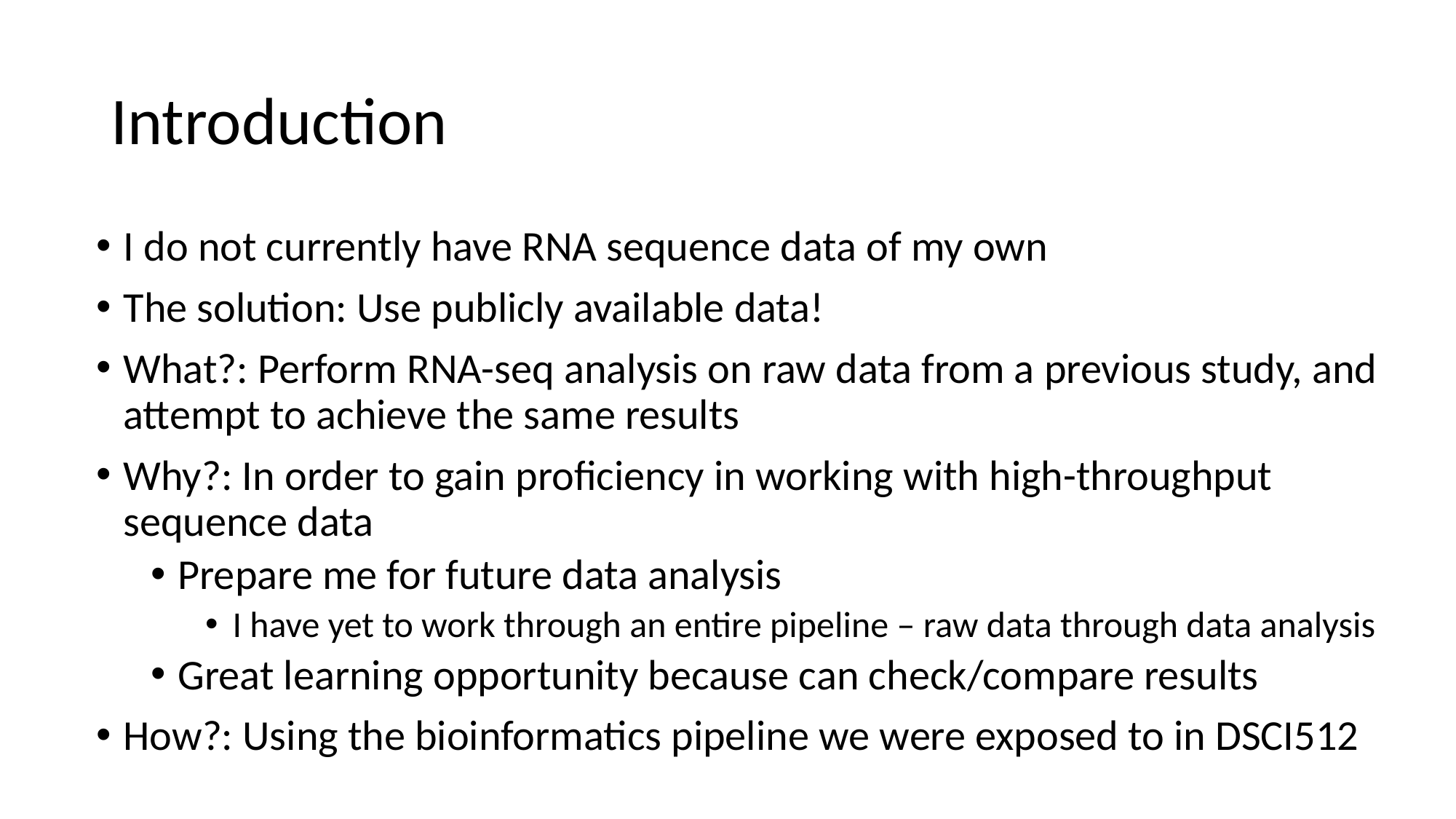

# Introduction
I do not currently have RNA sequence data of my own
The solution: Use publicly available data!
What?: Perform RNA-seq analysis on raw data from a previous study, and attempt to achieve the same results
Why?: In order to gain proficiency in working with high-throughput sequence data
Prepare me for future data analysis
I have yet to work through an entire pipeline – raw data through data analysis
Great learning opportunity because can check/compare results
How?: Using the bioinformatics pipeline we were exposed to in DSCI512